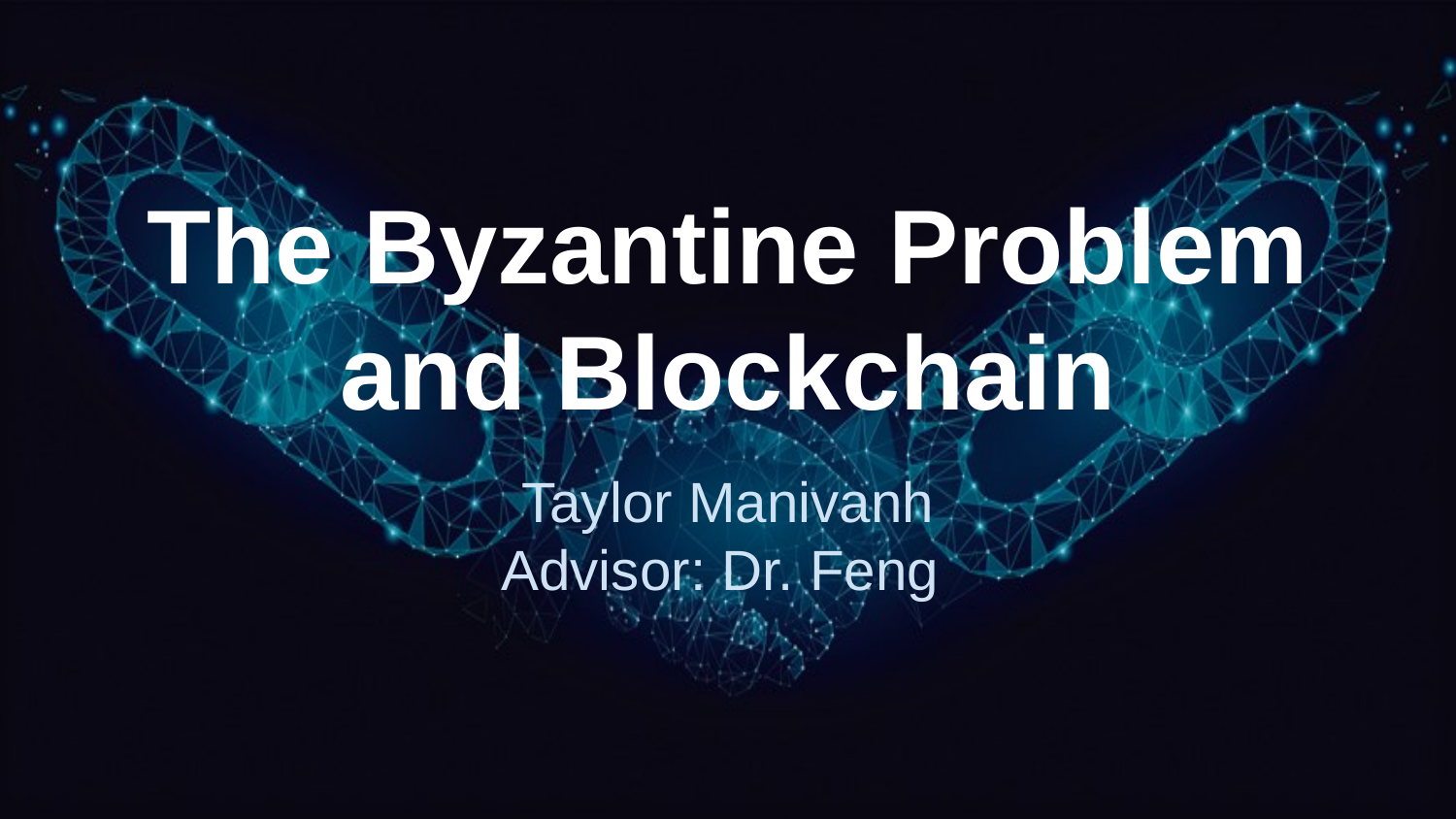

# The Byzantine Problem and Blockchain
Taylor Manivanh
Advisor: Dr. Feng